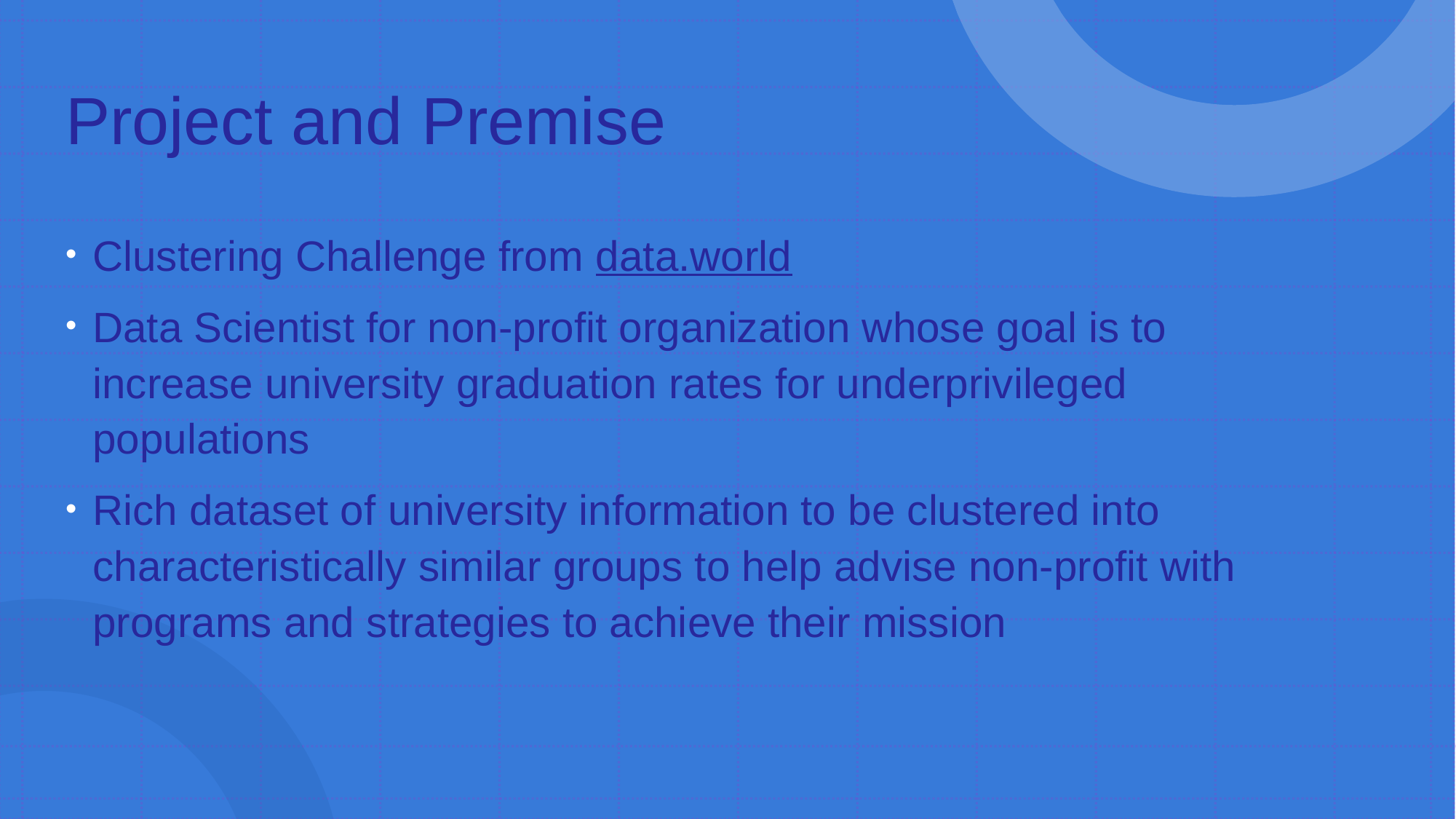

# Project and Premise
Clustering Challenge from data.world
Data Scientist for non-profit organization whose goal is to increase university graduation rates for underprivileged populations
Rich dataset of university information to be clustered into characteristically similar groups to help advise non-profit with programs and strategies to achieve their mission